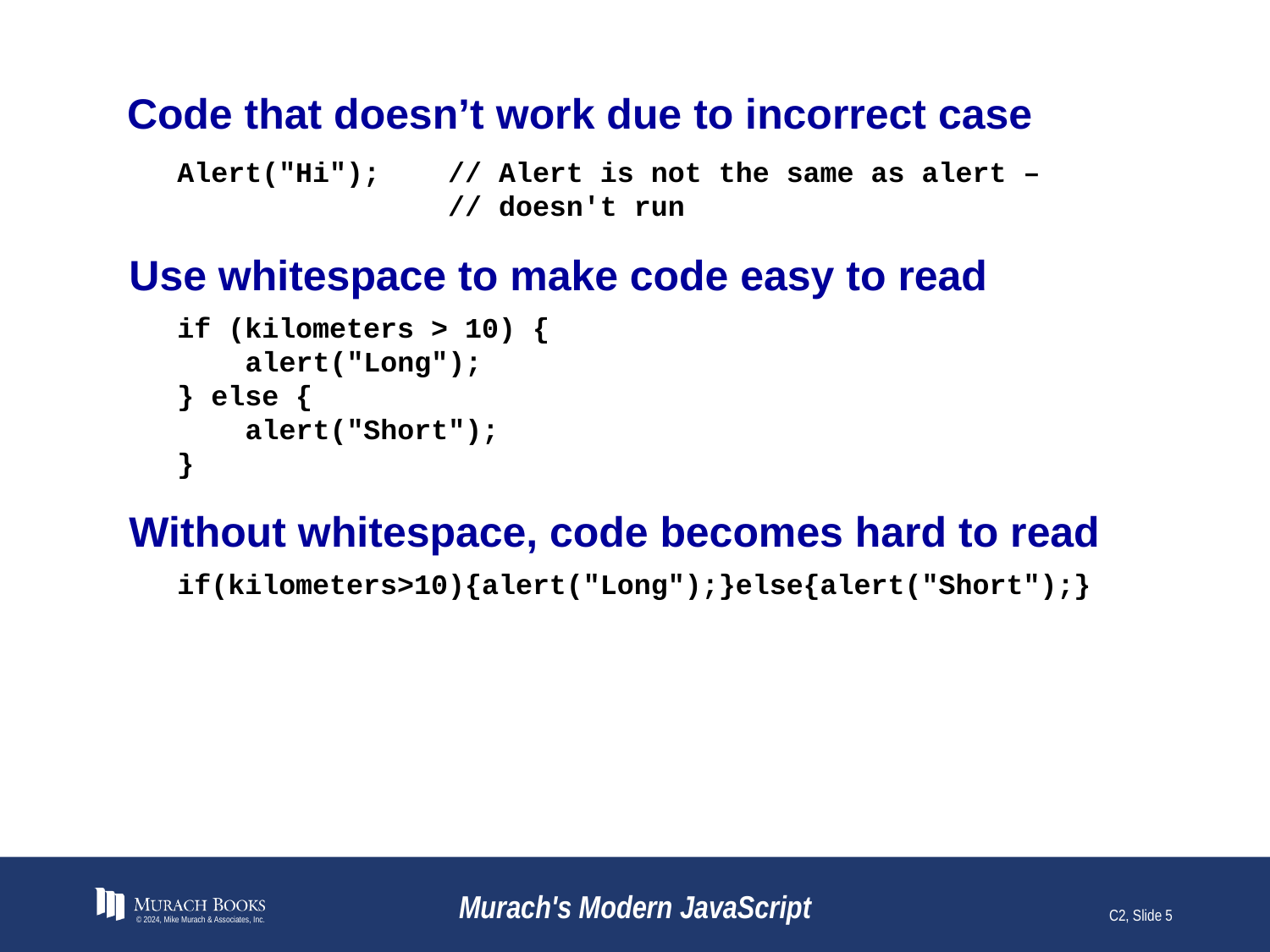

# Code that doesn’t work due to incorrect case
Alert("Hi");    // Alert is not the same as alert –
                // doesn't run
Use whitespace to make code easy to read
if (kilometers > 10) {
    alert("Long");
} else {
    alert("Short");
}
Without whitespace, code becomes hard to read
if(kilometers>10){alert("Long");}else{alert("Short");}

© 2024, Mike Murach & Associates, Inc.
Murach's Modern JavaScript

C2, Slide 5